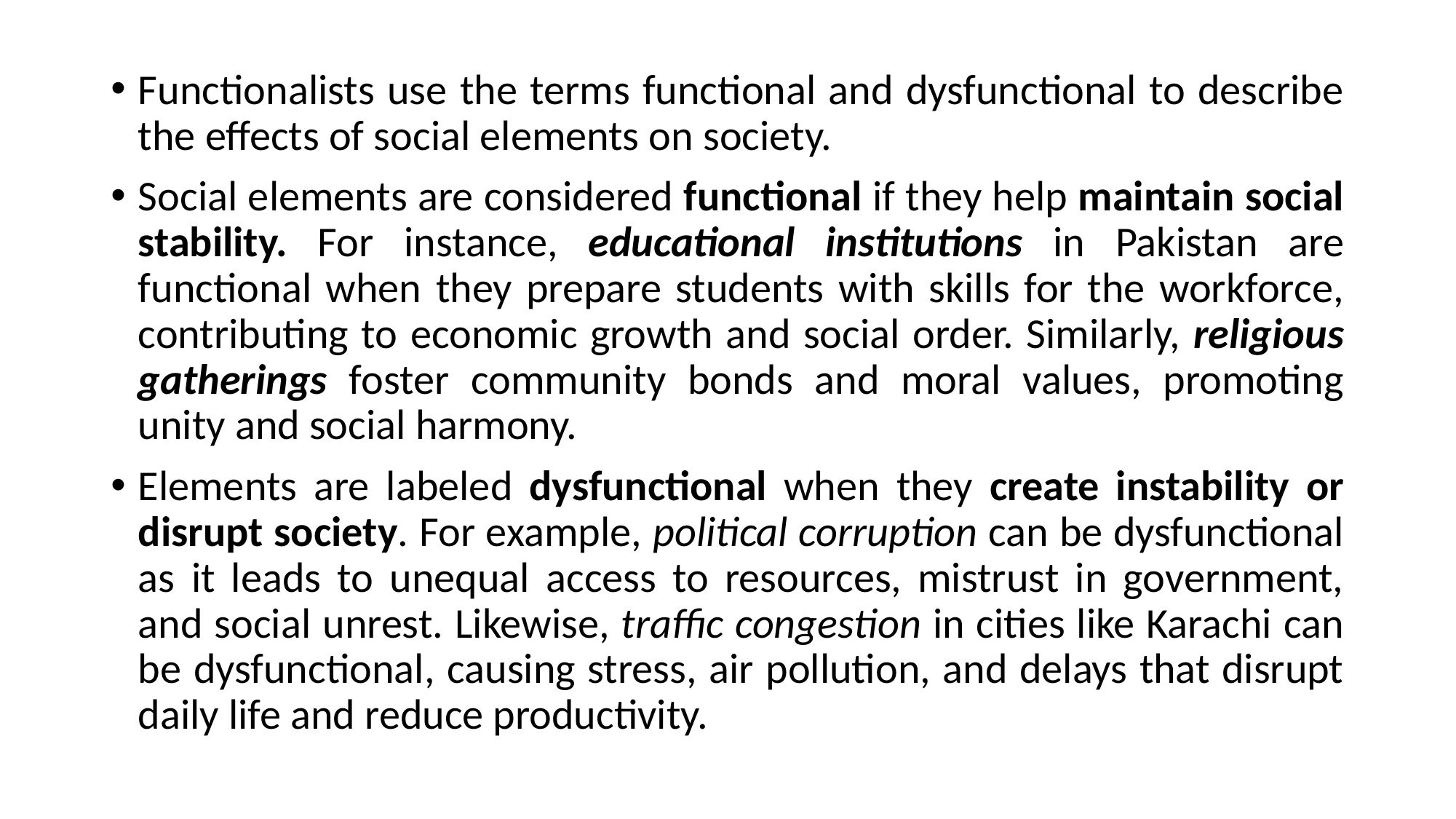

Functionalists use the terms functional and dysfunctional to describe the effects of social elements on society.
Social elements are considered functional if they help maintain social stability. For instance, educational institutions in Pakistan are functional when they prepare students with skills for the workforce, contributing to economic growth and social order. Similarly, religious gatherings foster community bonds and moral values, promoting unity and social harmony.
Elements are labeled dysfunctional when they create instability or disrupt society. For example, political corruption can be dysfunctional as it leads to unequal access to resources, mistrust in government, and social unrest. Likewise, traffic congestion in cities like Karachi can be dysfunctional, causing stress, air pollution, and delays that disrupt daily life and reduce productivity.